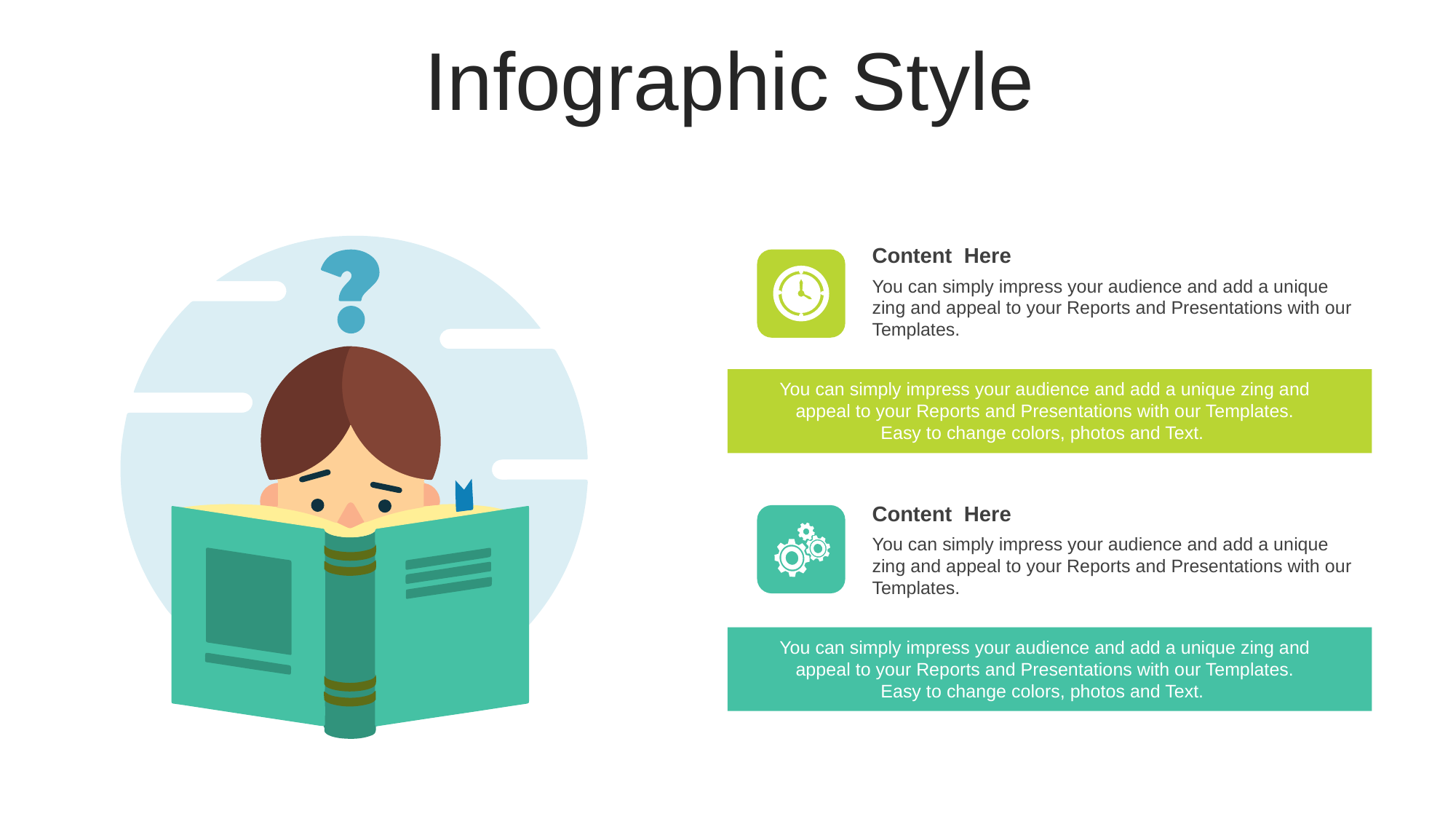

Infographic Style

Content  Here
You can simply impress your audience and add a unique zing and appeal to your Reports and Presentations with our Templates.

You can simply impress your audience and add a unique zing and appeal to your Reports and Presentations with our Templates. Easy to change colors, photos and Text.
Content  Here
You can simply impress your audience and add a unique zing and appeal to your Reports and Presentations with our Templates.

You can simply impress your audience and add a unique zing and appeal to your Reports and Presentations with our Templates. Easy to change colors, photos and Text.